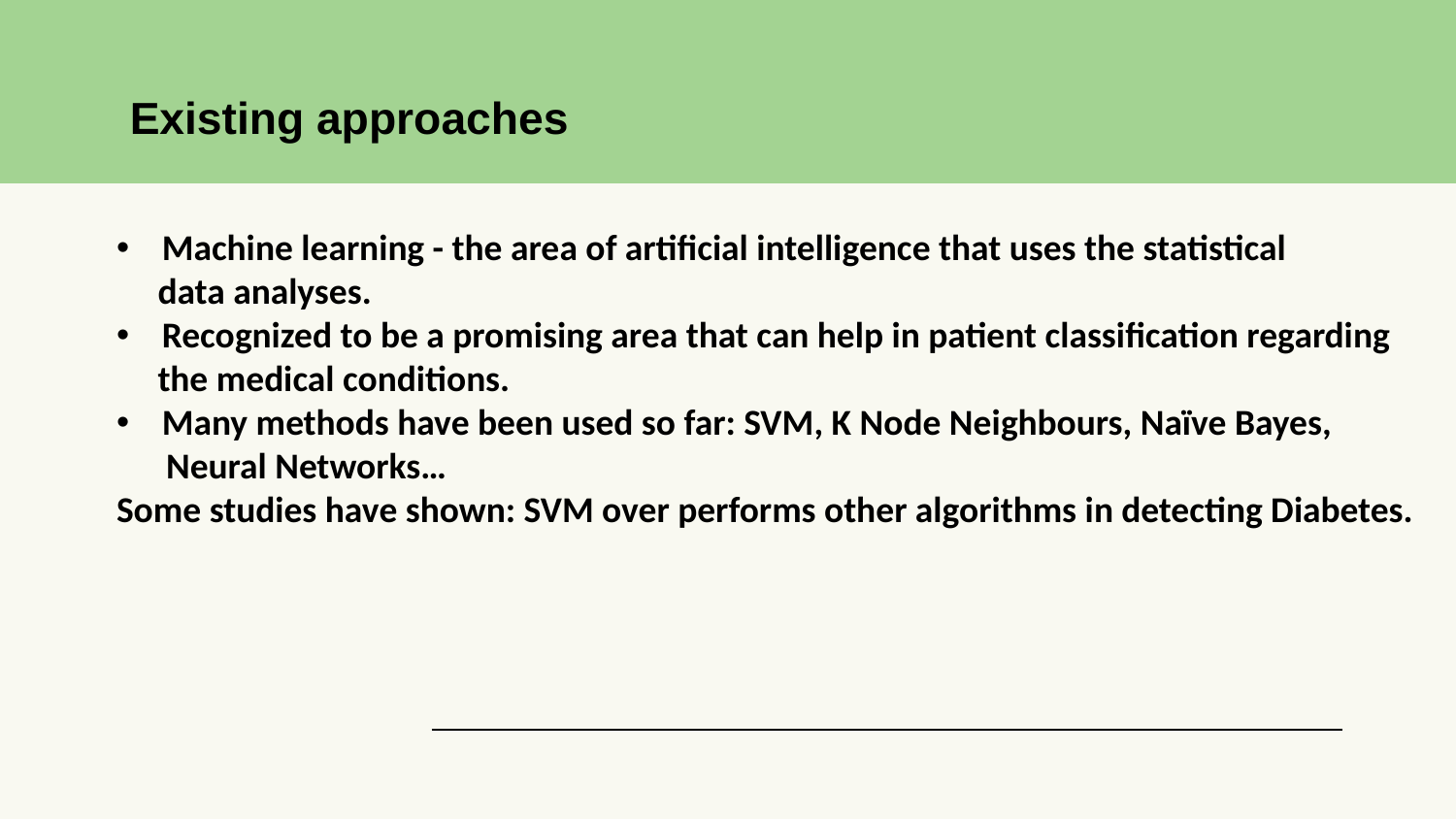

# Existing approaches
Machine learning - the area of artificial intelligence that uses the statistical
     data analyses.
Recognized to be a promising area that can help in patient classification regarding
     the medical conditions.
Many methods have been used so far: SVM, K Node Neighbours, Naïve Bayes,
      Neural Networks…
Some studies have shown: SVM over performs other algorithms in detecting Diabetes.